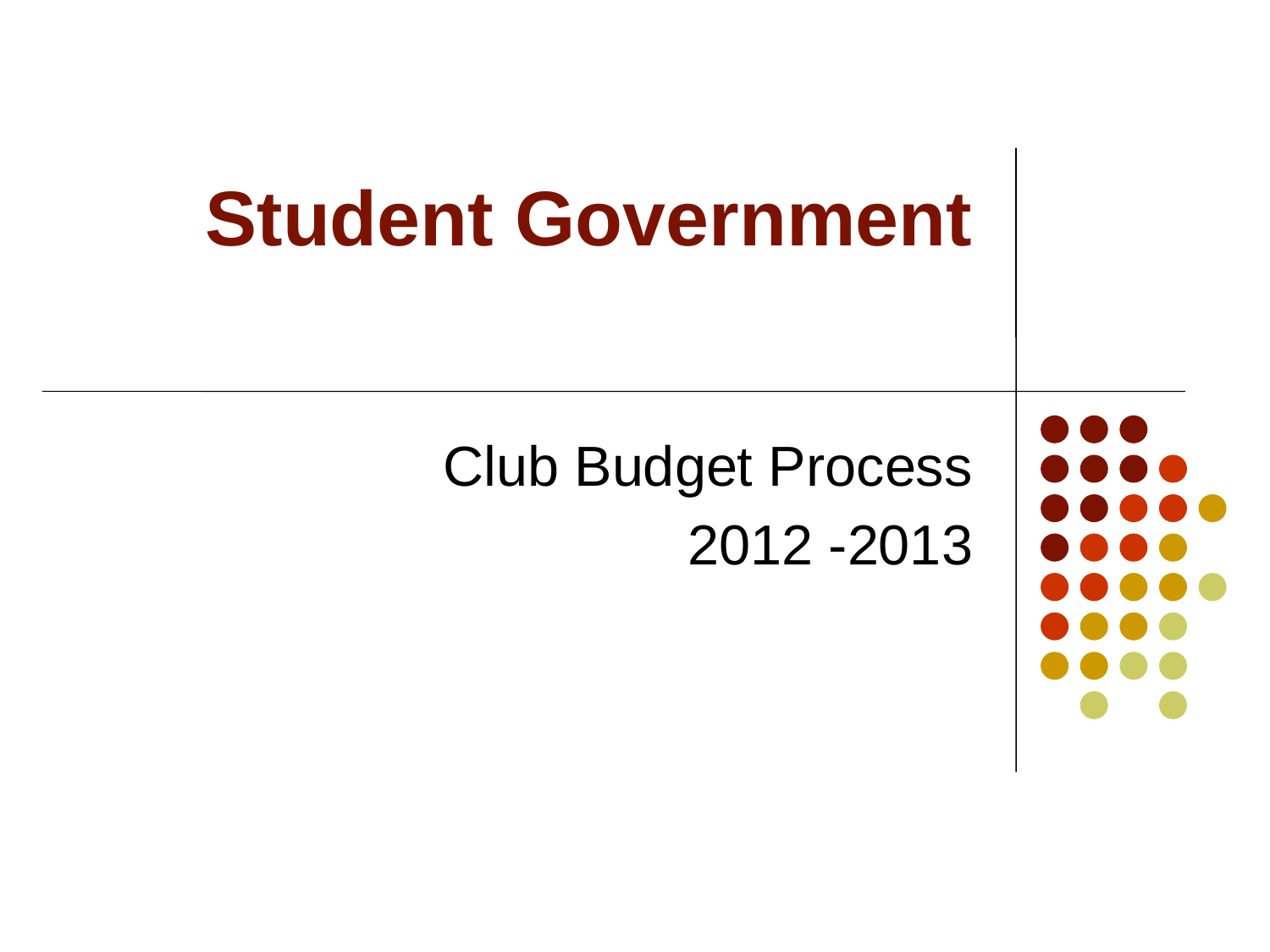

# Student Government
	Club Budget Process
2012 -2013